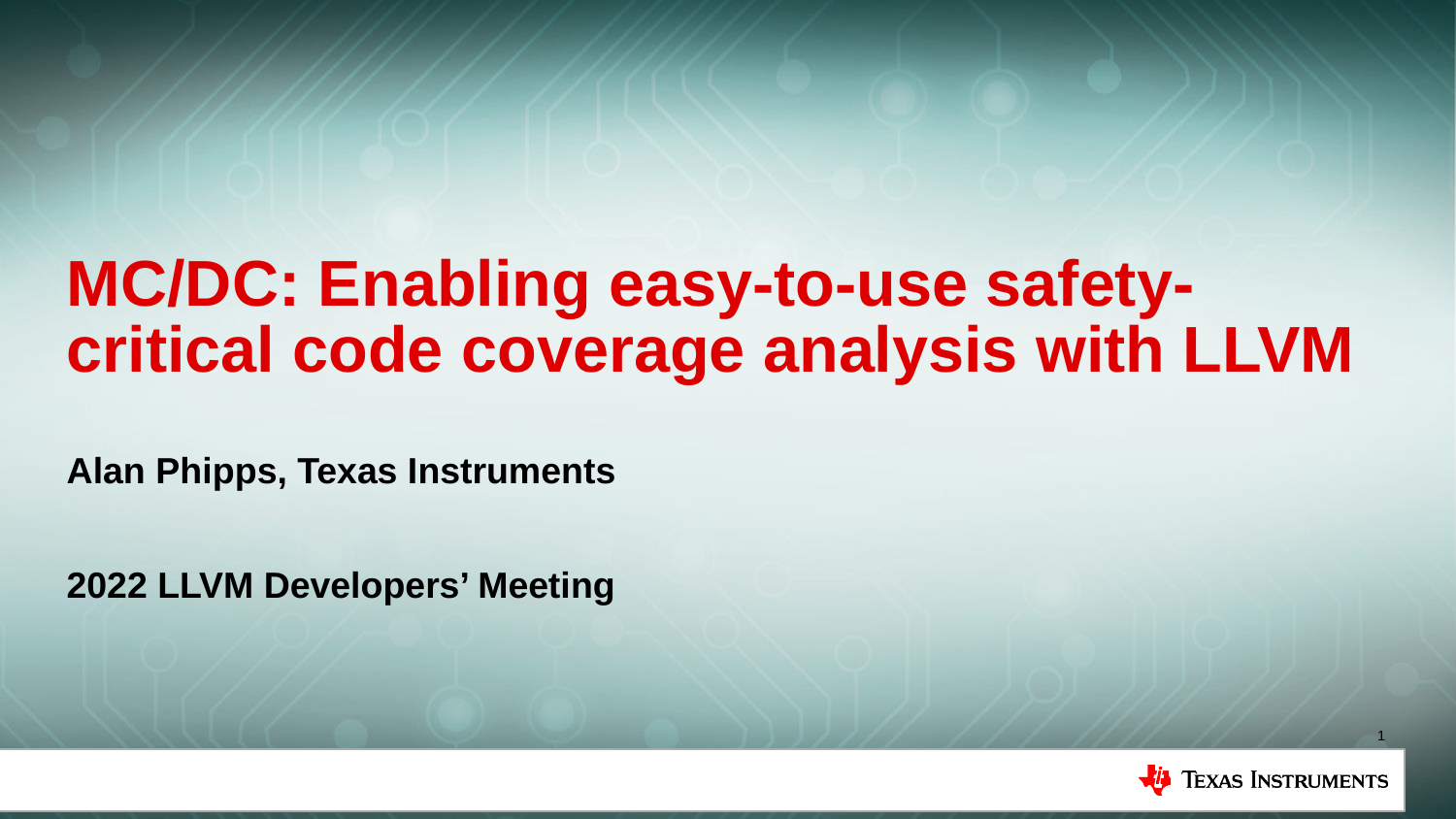

# MC/DC: Enabling easy-to-use safety-critical code coverage analysis with LLVM
Alan Phipps, Texas Instruments

2022 LLVM Developers’ Meeting
1